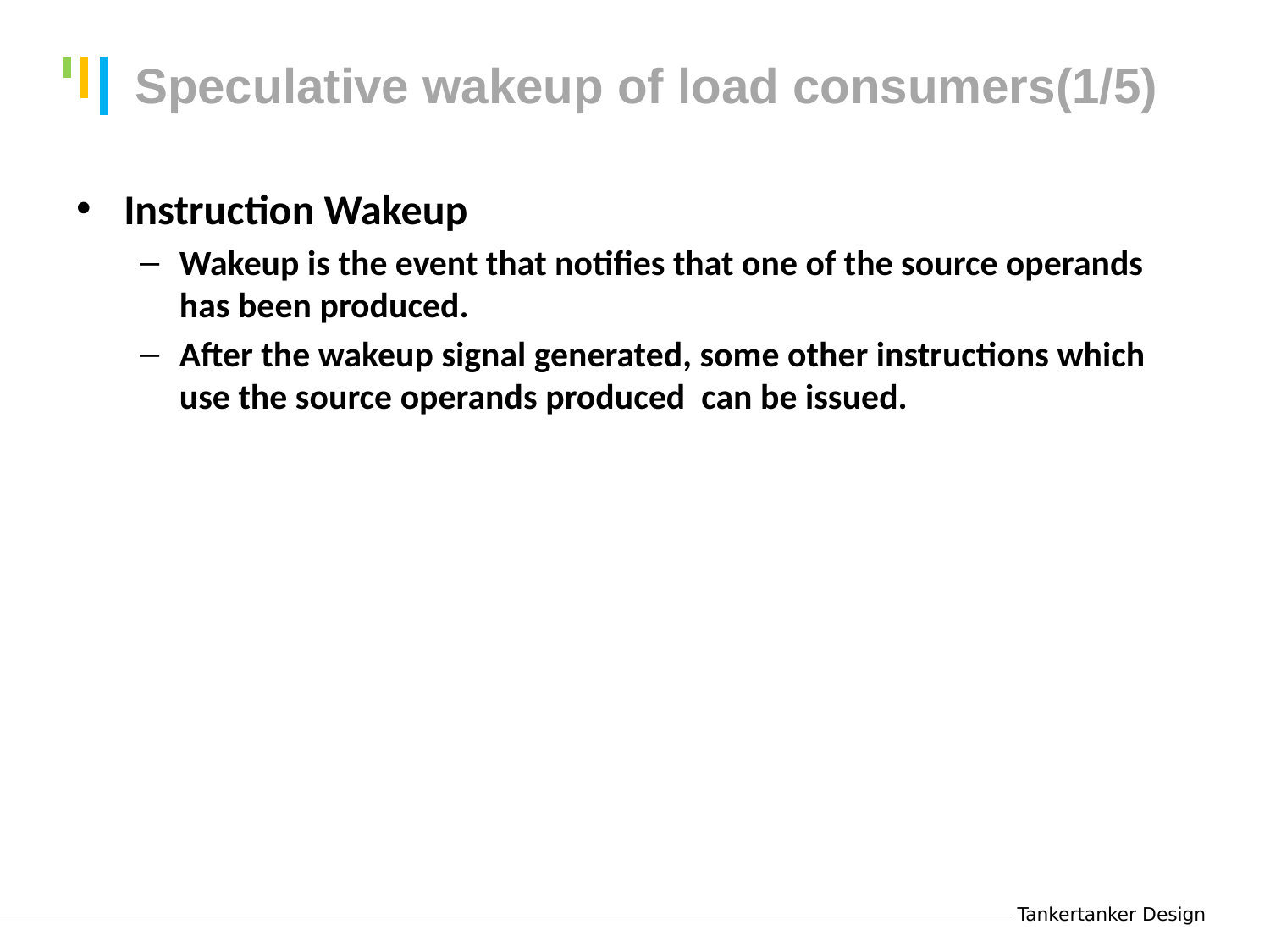

# Speculative wakeup of load consumers(1/5)
Instruction Wakeup
Wakeup is the event that notifies that one of the source operands has been produced.
After the wakeup signal generated, some other instructions which use the source operands produced  can be issued.